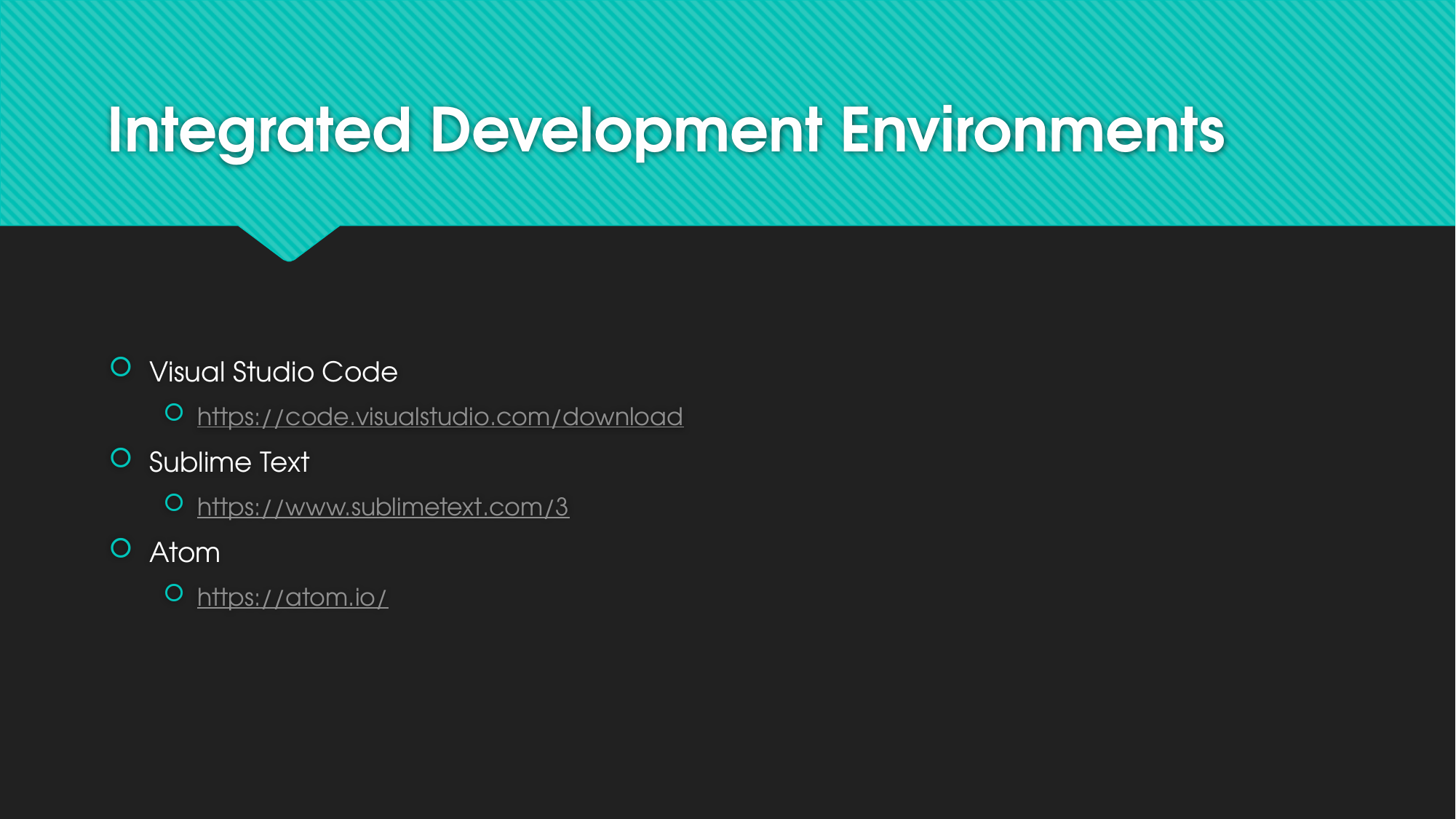

# Integrated Development Environments
Visual Studio Code
https://code.visualstudio.com/download
Sublime Text
https://www.sublimetext.com/3
Atom
https://atom.io/